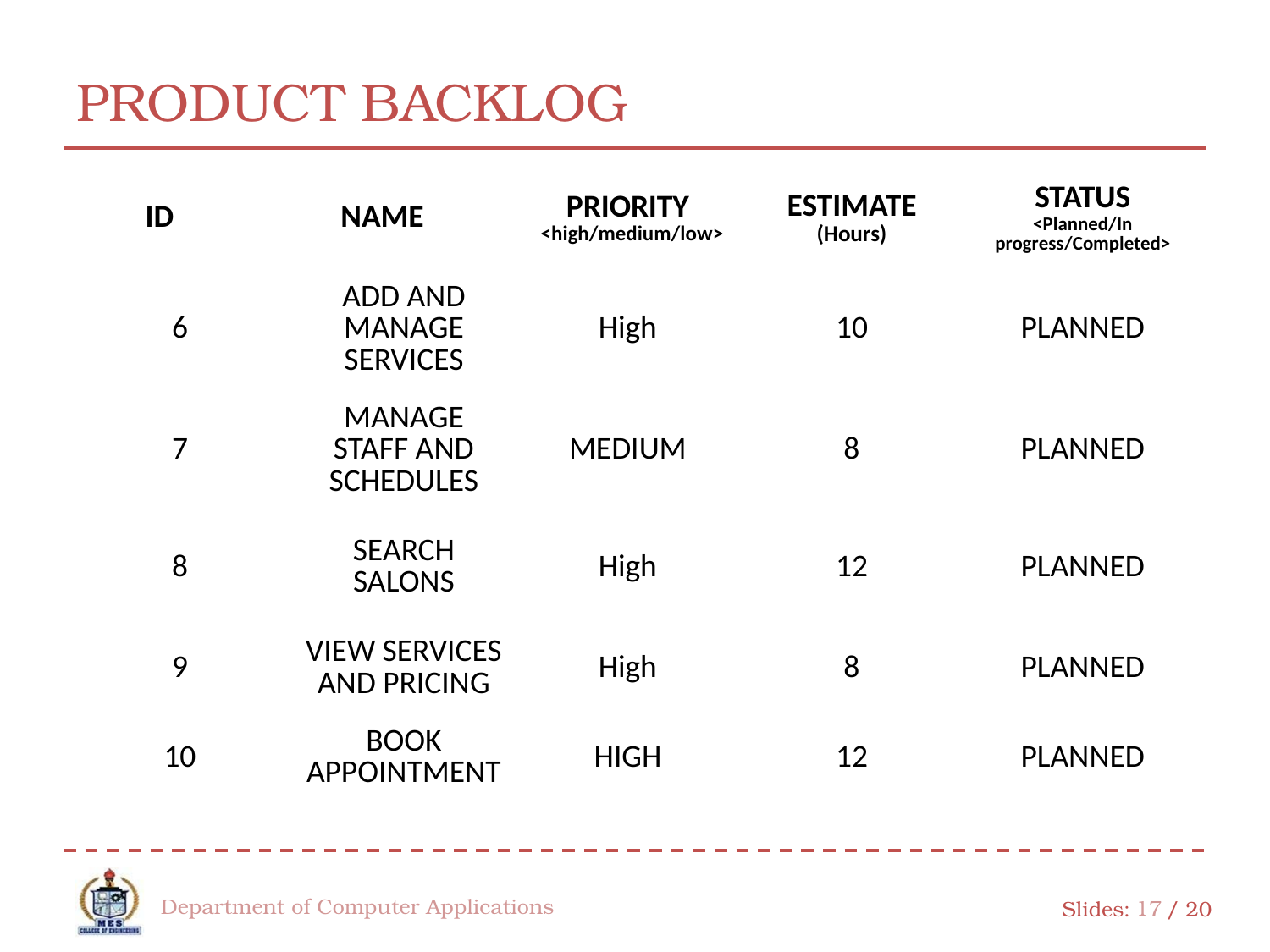

# PRODUCT BACKLOG

| ID | NAME | PRIORITY <high/medium/low> | ESTIMATE (Hours) | STATUS <Planned/In progress/Completed> |
| --- | --- | --- | --- | --- |
| 6 | ADD AND MANAGE SERVICES | High | 10 | PLANNED |
| 7 | MANAGE STAFF AND SCHEDULES | MEDIUM | 8 | PLANNED |
| 8 | SEARCH SALONS | High | 12 | PLANNED |
| 9 | VIEW SERVICES AND PRICING | High | 8 | PLANNED |
| 10 | BOOK APPOINTMENT | HIGH | 12 | PLANNED |

Department of Computer Applications
17